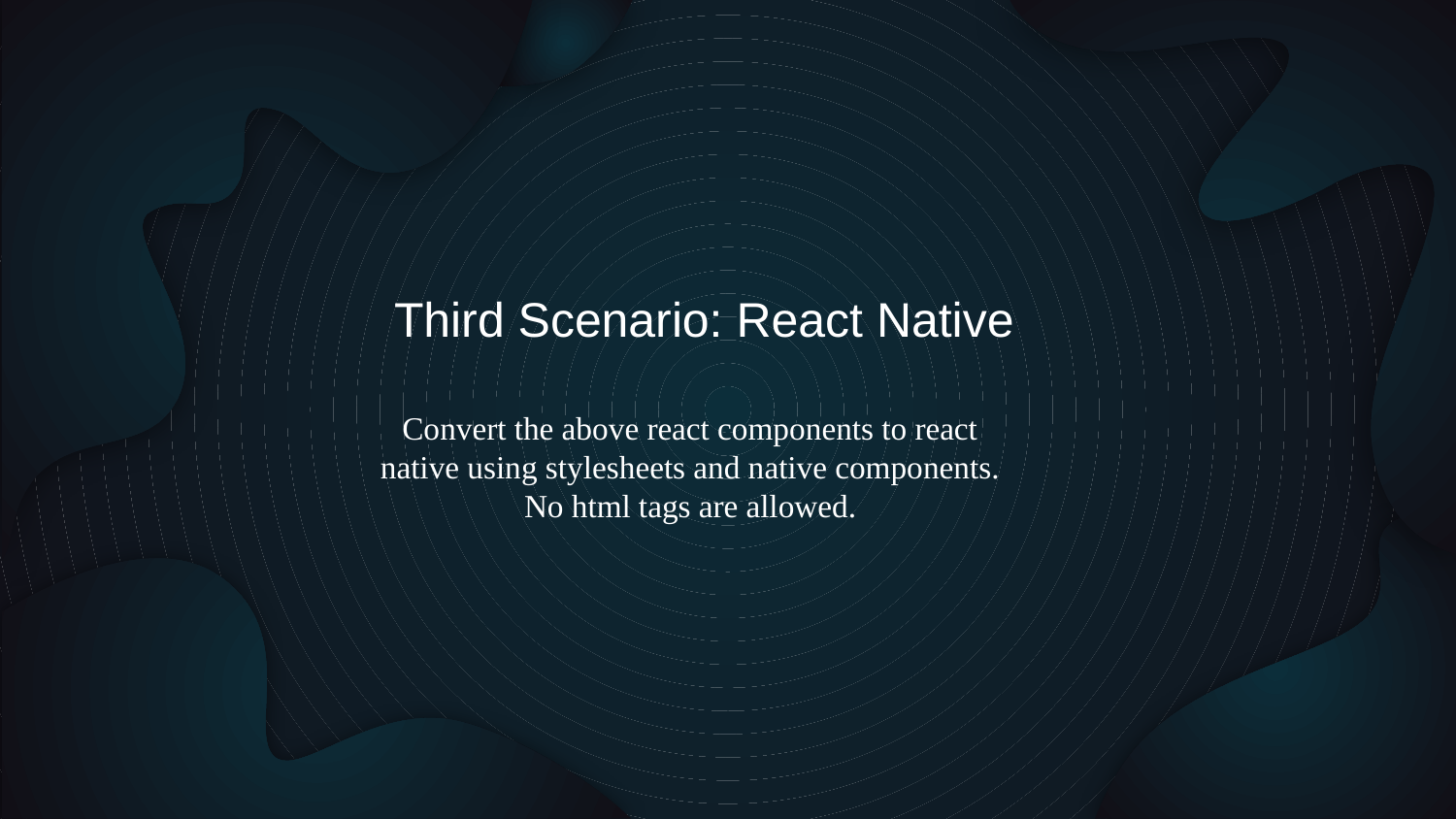

Third Scenario: React Native
Convert the above react components to react native using stylesheets and native components. No html tags are allowed.